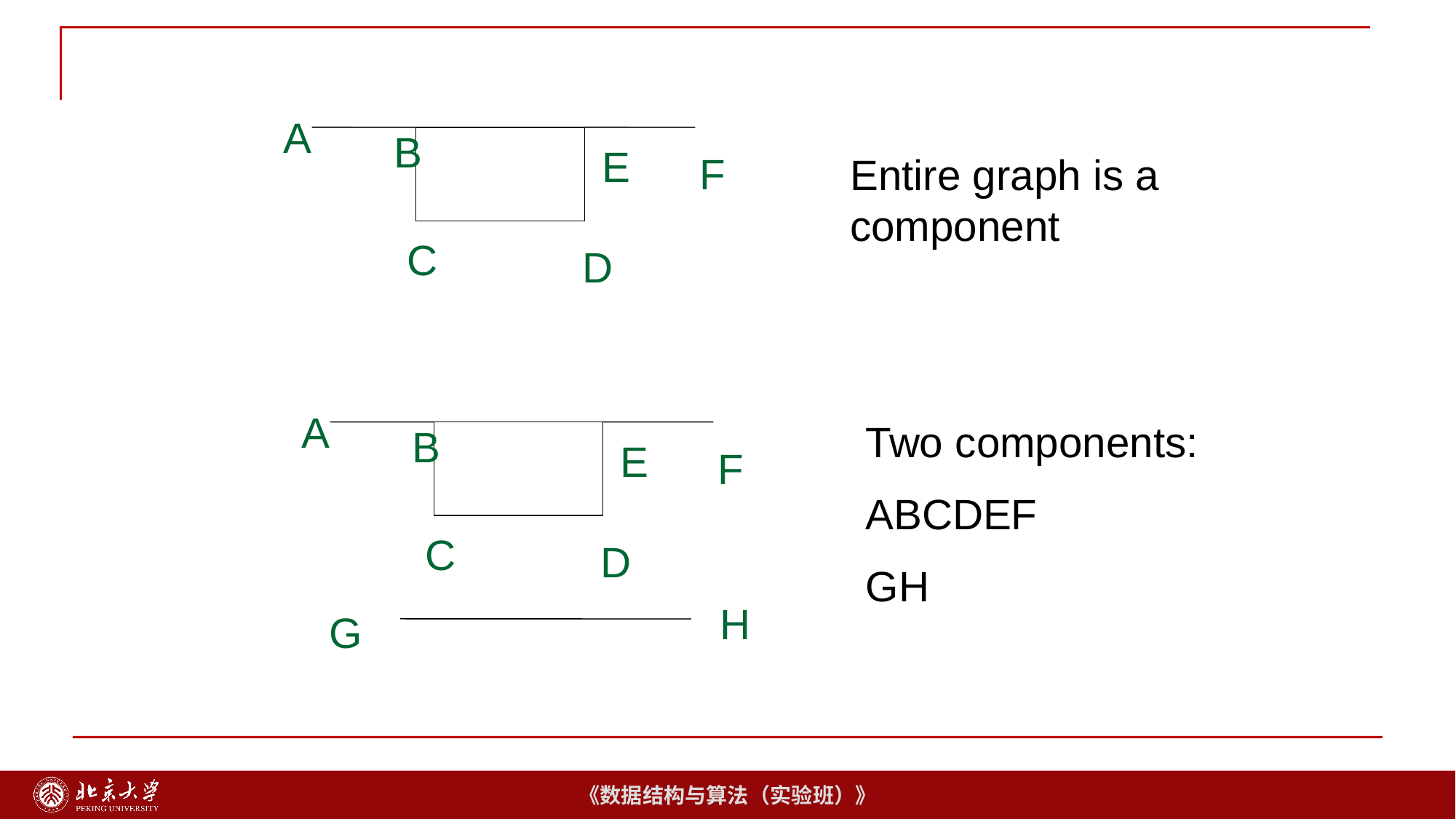

A
B

E
F
C
D
Entire graph is a component
A
B

E
F
C
D
H
G

Two components:
ABCDEF
GH